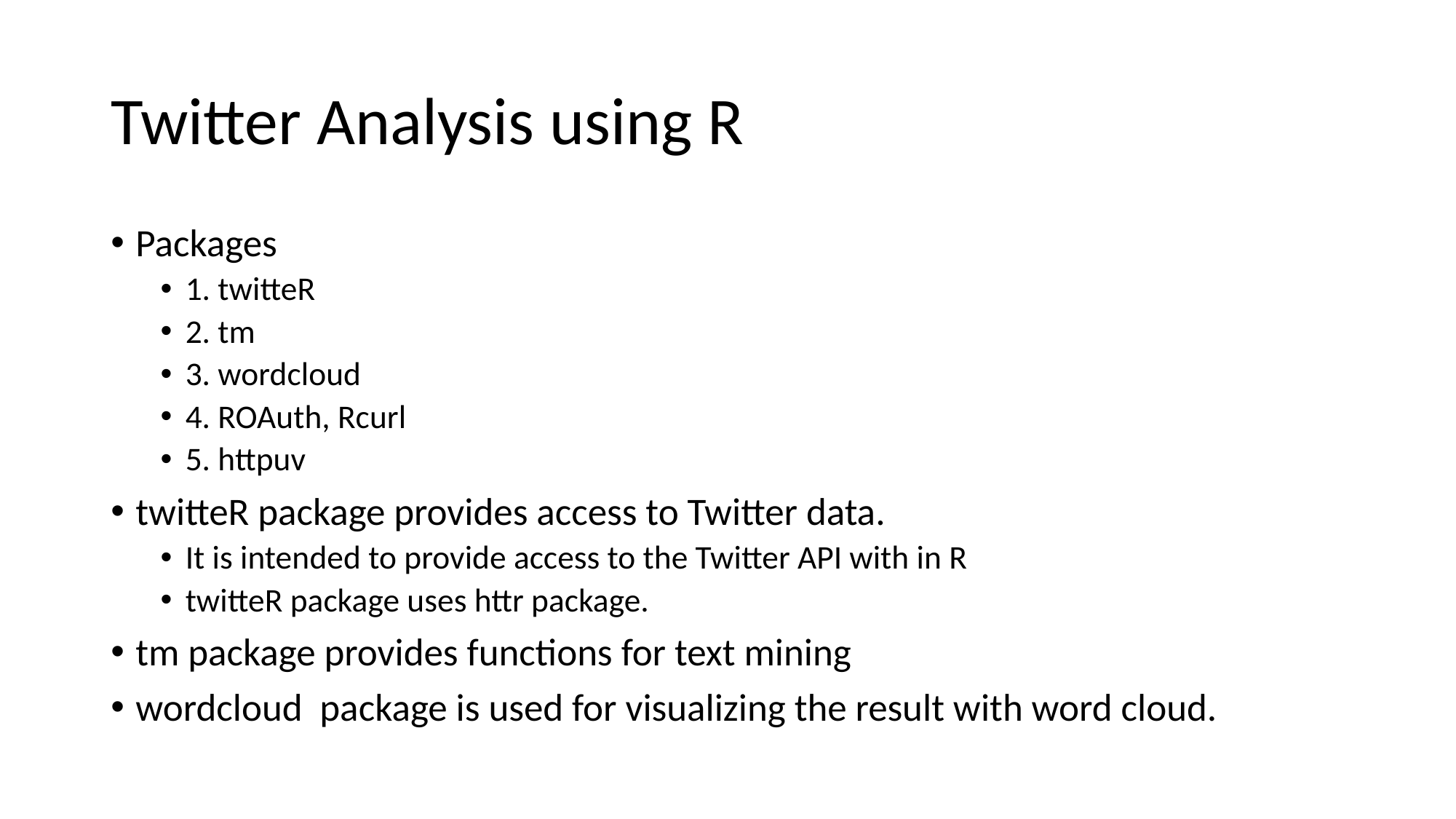

# Twitter Analysis using R
Packages
1. twitteR
2. tm
3. wordcloud
4. ROAuth, Rcurl
5. httpuv
twitteR package provides access to Twitter data.
It is intended to provide access to the Twitter API with in R
twitteR package uses httr package.
tm package provides functions for text mining
wordcloud  package is used for visualizing the result with word cloud.